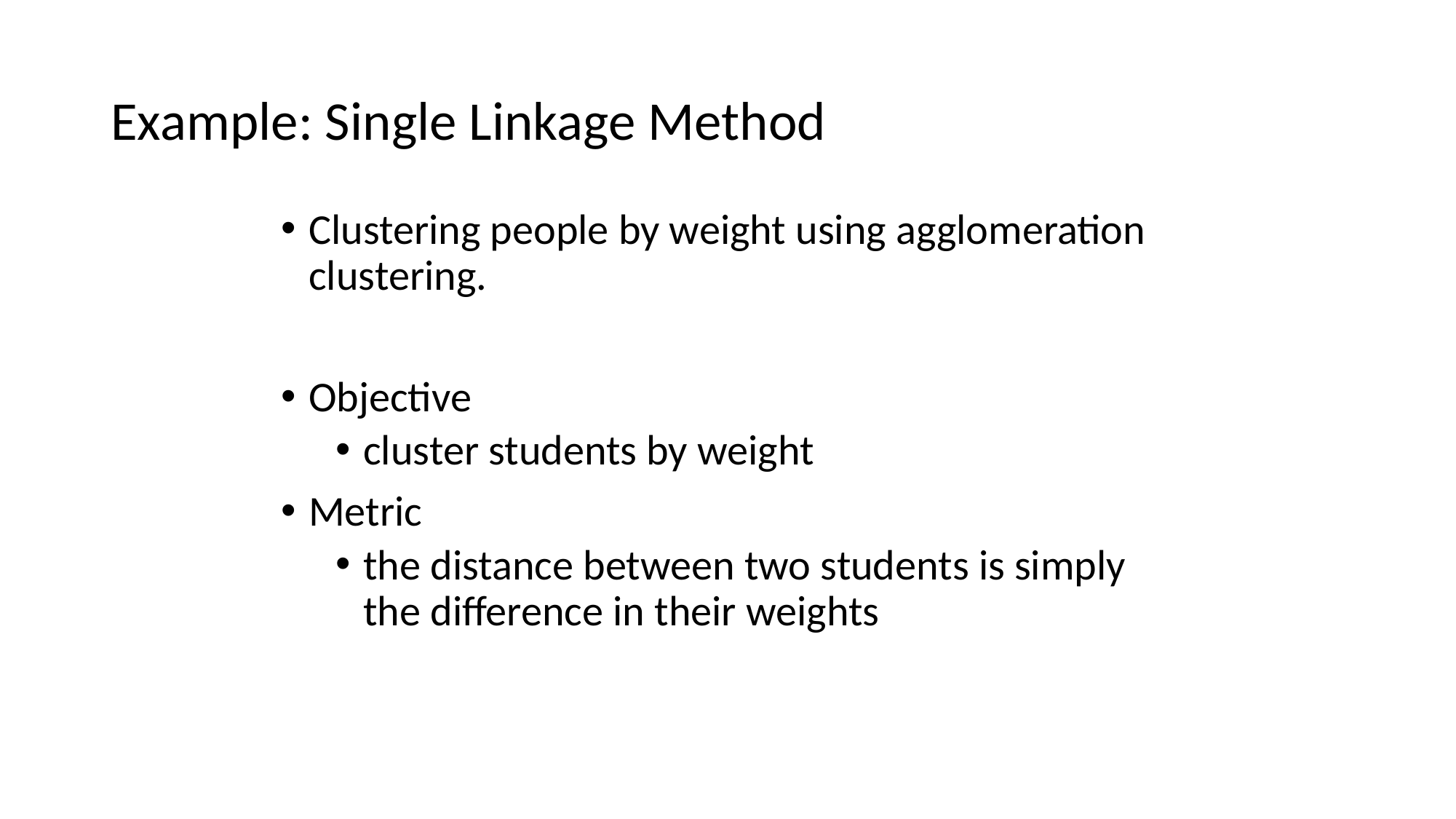

# Example: Single Linkage Method
Clustering people by weight using agglomeration clustering.

Objective
cluster students by weight
Metric
the distance between two students is simply the difference in their weights